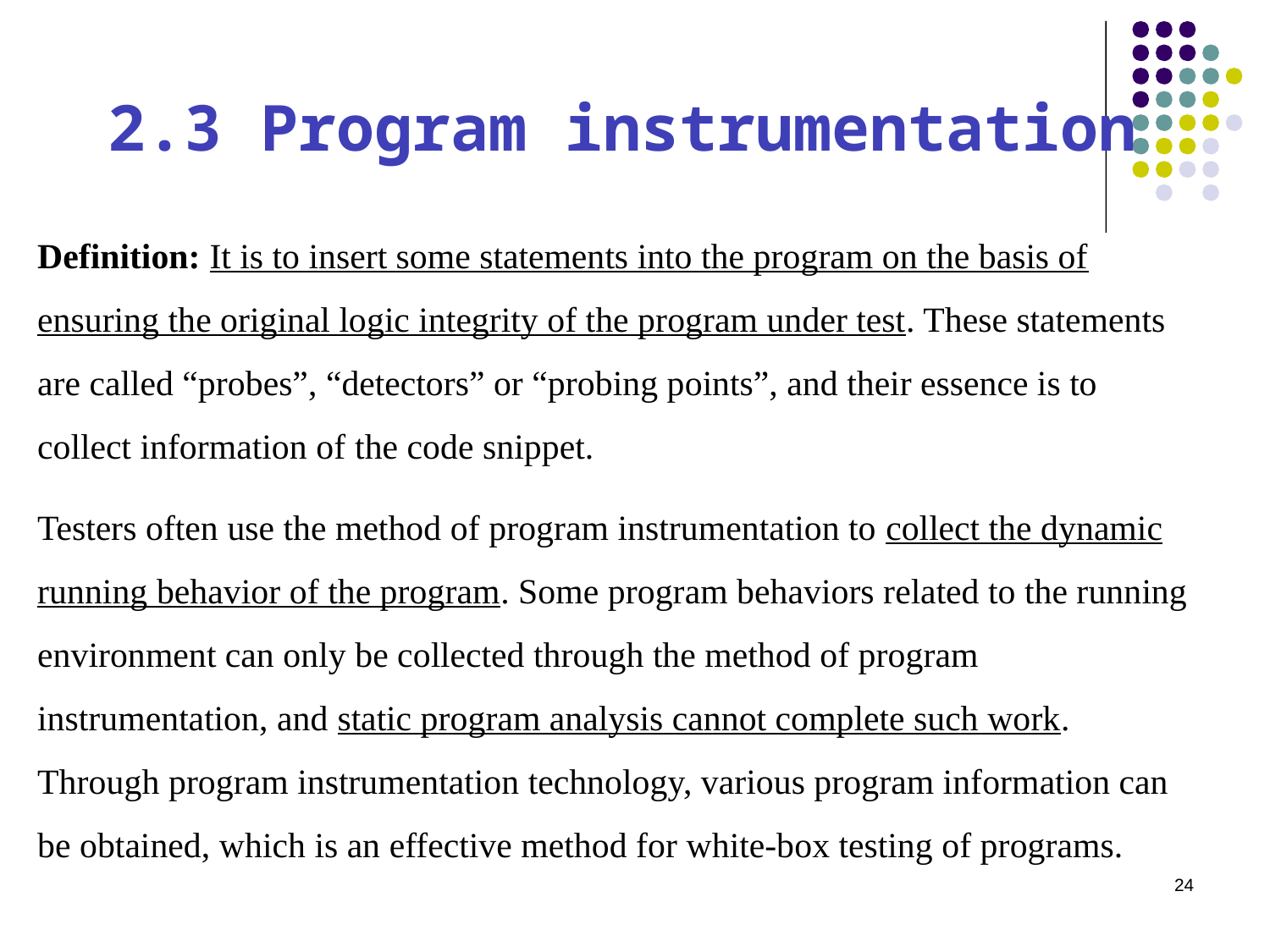

# 2.3 Program instrumentation

Definition: It is to insert some statements into the program on the basis of ensuring the original logic integrity of the program under test. These statements are called “probes”, “detectors” or “probing points”, and their essence is to collect information of the code snippet.
Testers often use the method of program instrumentation to collect the dynamic running behavior of the program. Some program behaviors related to the running environment can only be collected through the method of program instrumentation, and static program analysis cannot complete such work. Through program instrumentation technology, various program information can be obtained, which is an effective method for white-box testing of programs.
24